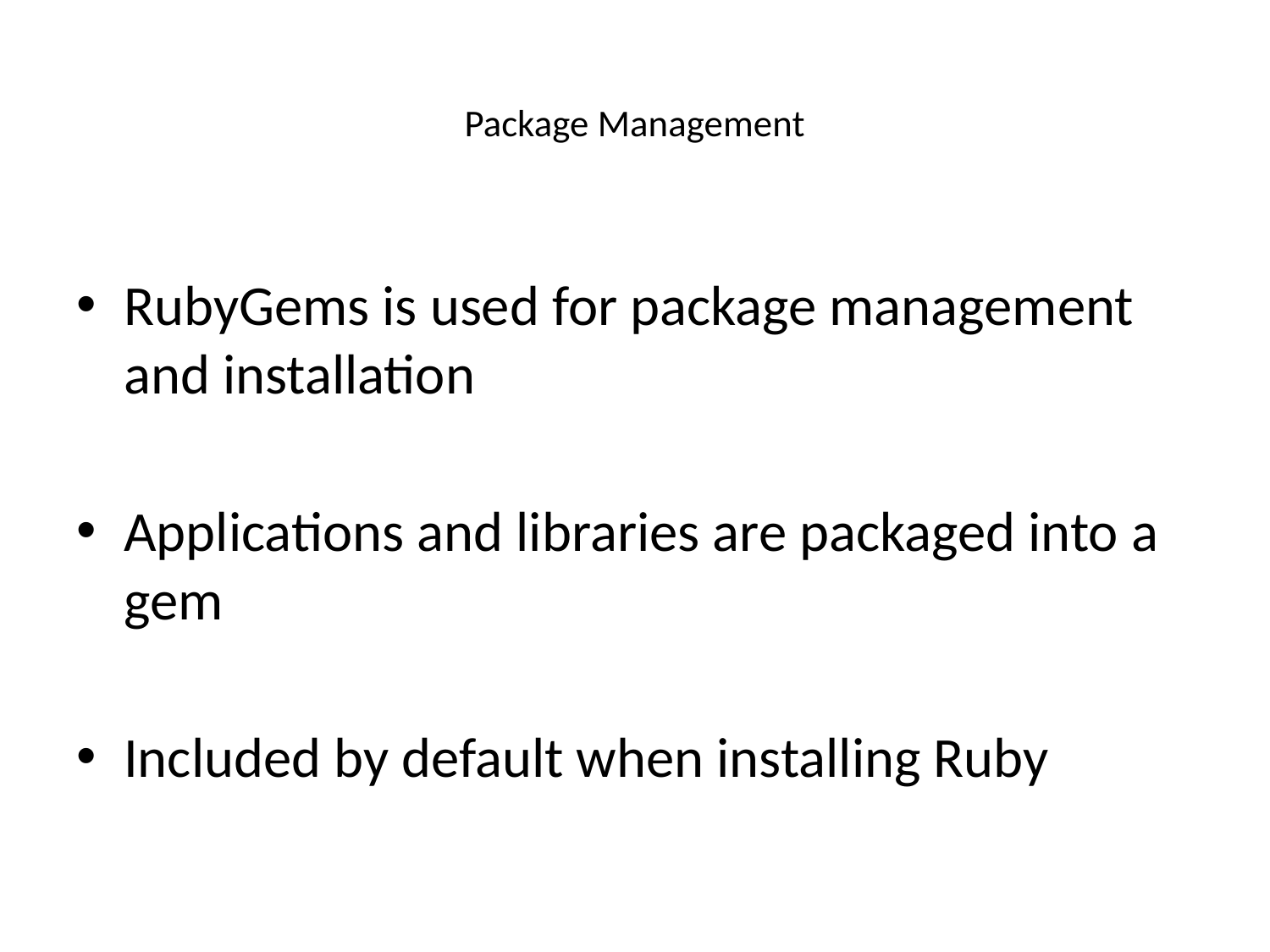

# Package Management
RubyGems is used for package management and installation

Applications and libraries are packaged into a gem

Included by default when installing Ruby